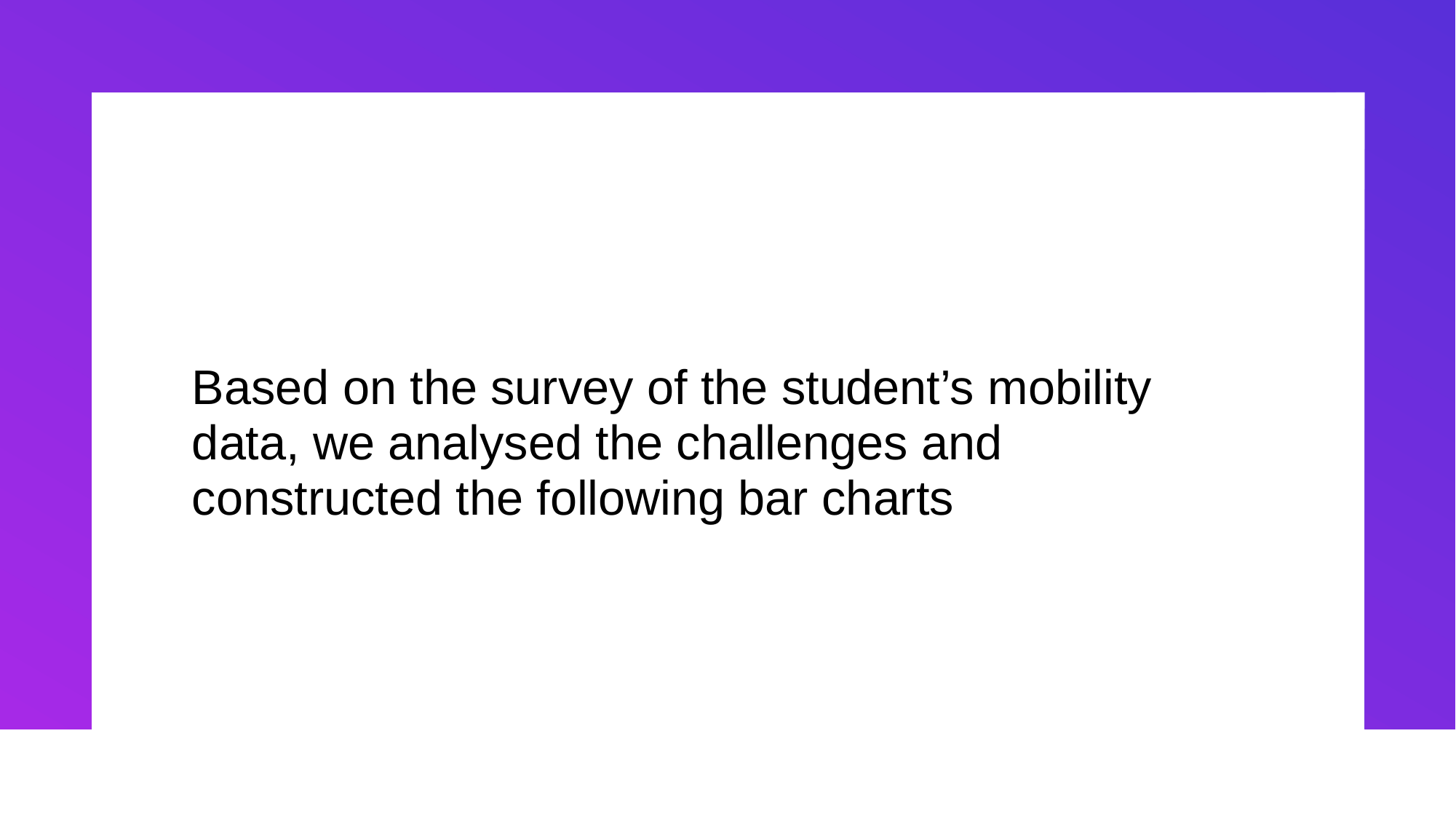

Based on the survey of the student’s mobility data, we analysed the challenges and constructed the following bar charts